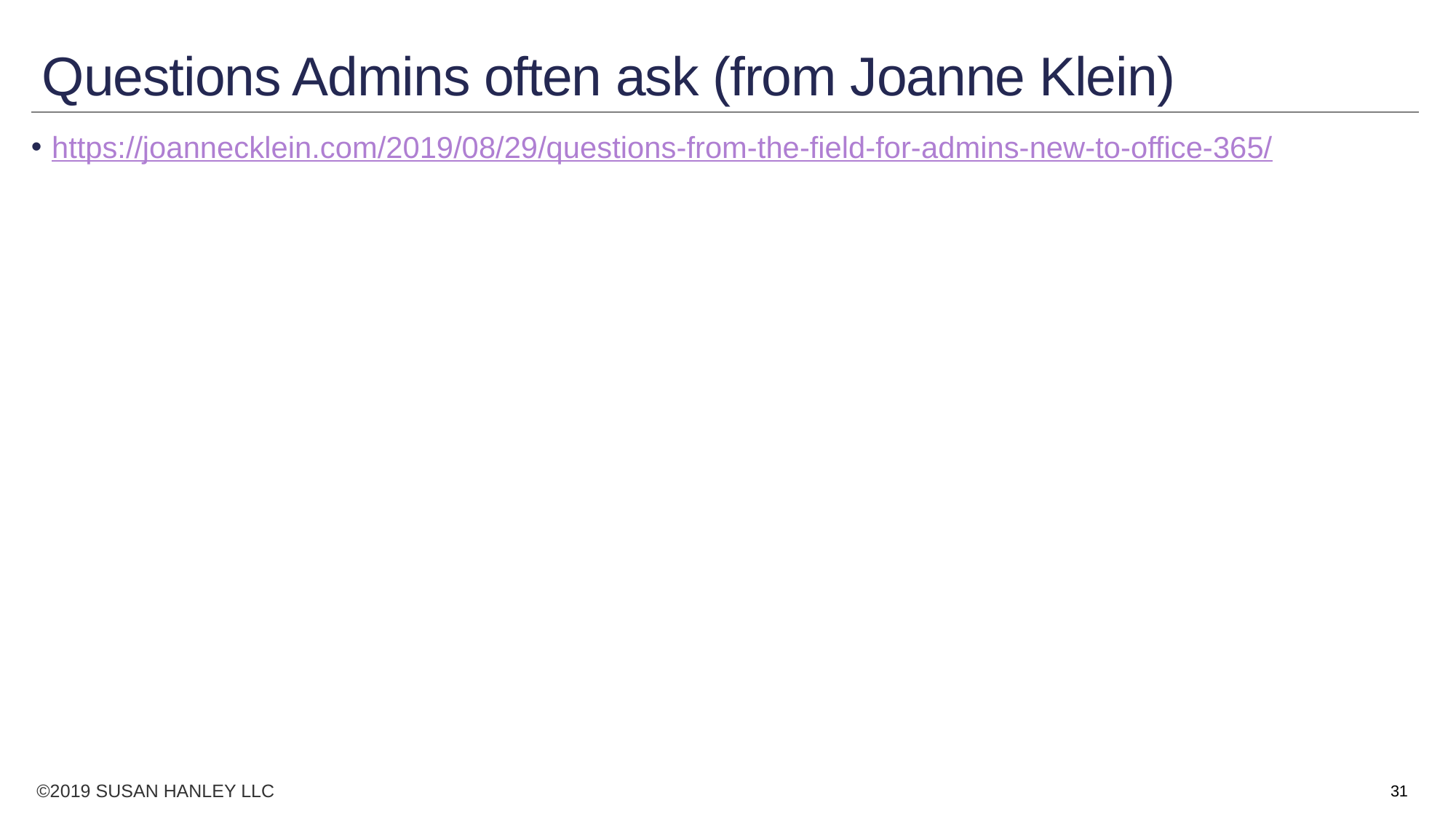

# Questions Admins often ask (from Joanne Klein)
https://joannecklein.com/2019/08/29/questions-from-the-field-for-admins-new-to-office-365/
31